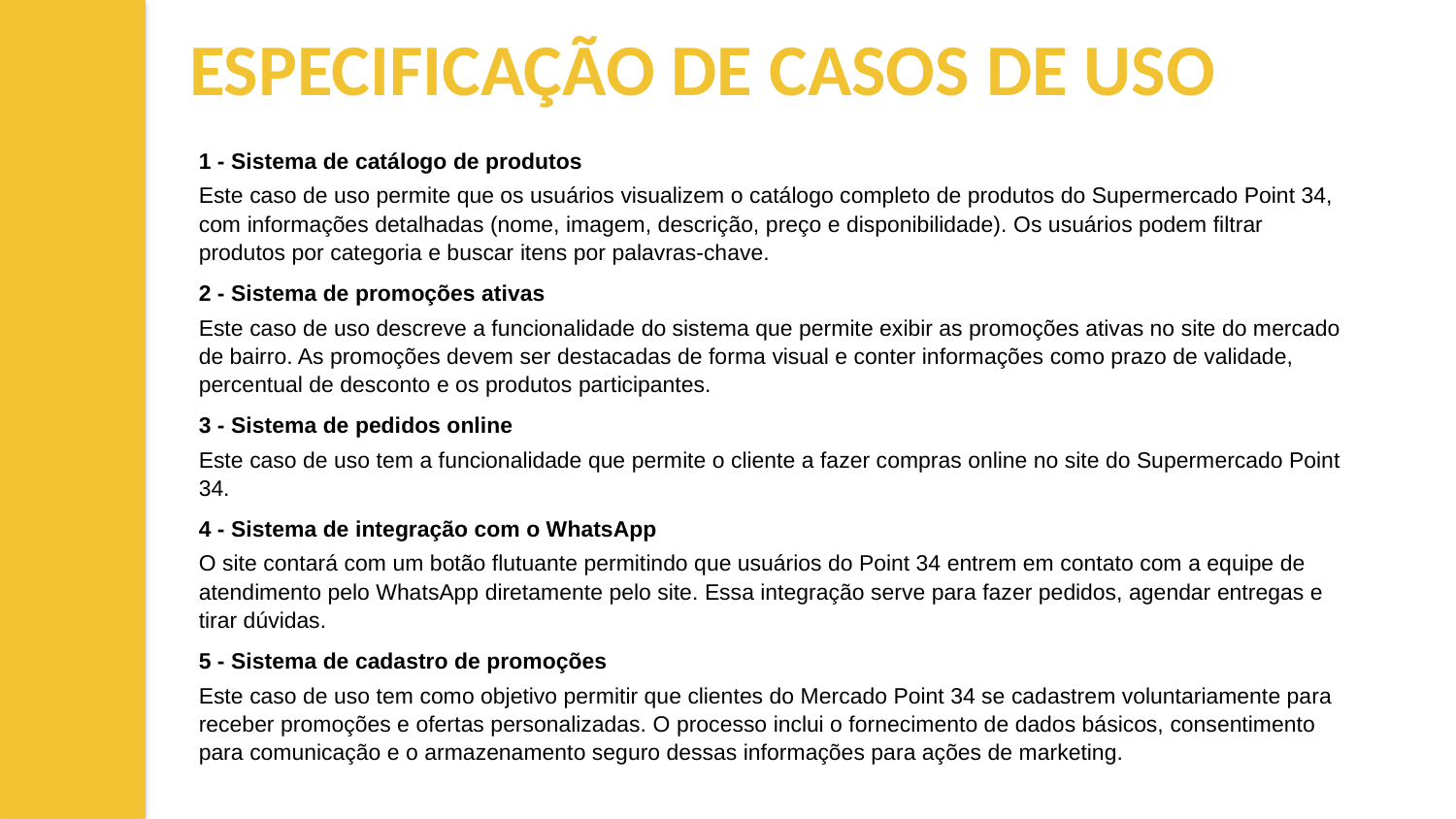

ESPECIFICAÇÃO DE CASOS DE USO
1 - Sistema de catálogo de produtos
Este caso de uso permite que os usuários visualizem o catálogo completo de produtos do Supermercado Point 34, com informações detalhadas (nome, imagem, descrição, preço e disponibilidade). Os usuários podem filtrar produtos por categoria e buscar itens por palavras-chave.
2 - Sistema de promoções ativas
Este caso de uso descreve a funcionalidade do sistema que permite exibir as promoções ativas no site do mercado de bairro. As promoções devem ser destacadas de forma visual e conter informações como prazo de validade, percentual de desconto e os produtos participantes.
3 - Sistema de pedidos online
Este caso de uso tem a funcionalidade que permite o cliente a fazer compras online no site do Supermercado Point 34.
4 - Sistema de integração com o WhatsApp
O site contará com um botão flutuante permitindo que usuários do Point 34 entrem em contato com a equipe de atendimento pelo WhatsApp diretamente pelo site. Essa integração serve para fazer pedidos, agendar entregas e tirar dúvidas.
5 - Sistema de cadastro de promoções
Este caso de uso tem como objetivo permitir que clientes do Mercado Point 34 se cadastrem voluntariamente para receber promoções e ofertas personalizadas. O processo inclui o fornecimento de dados básicos, consentimento para comunicação e o armazenamento seguro dessas informações para ações de marketing.